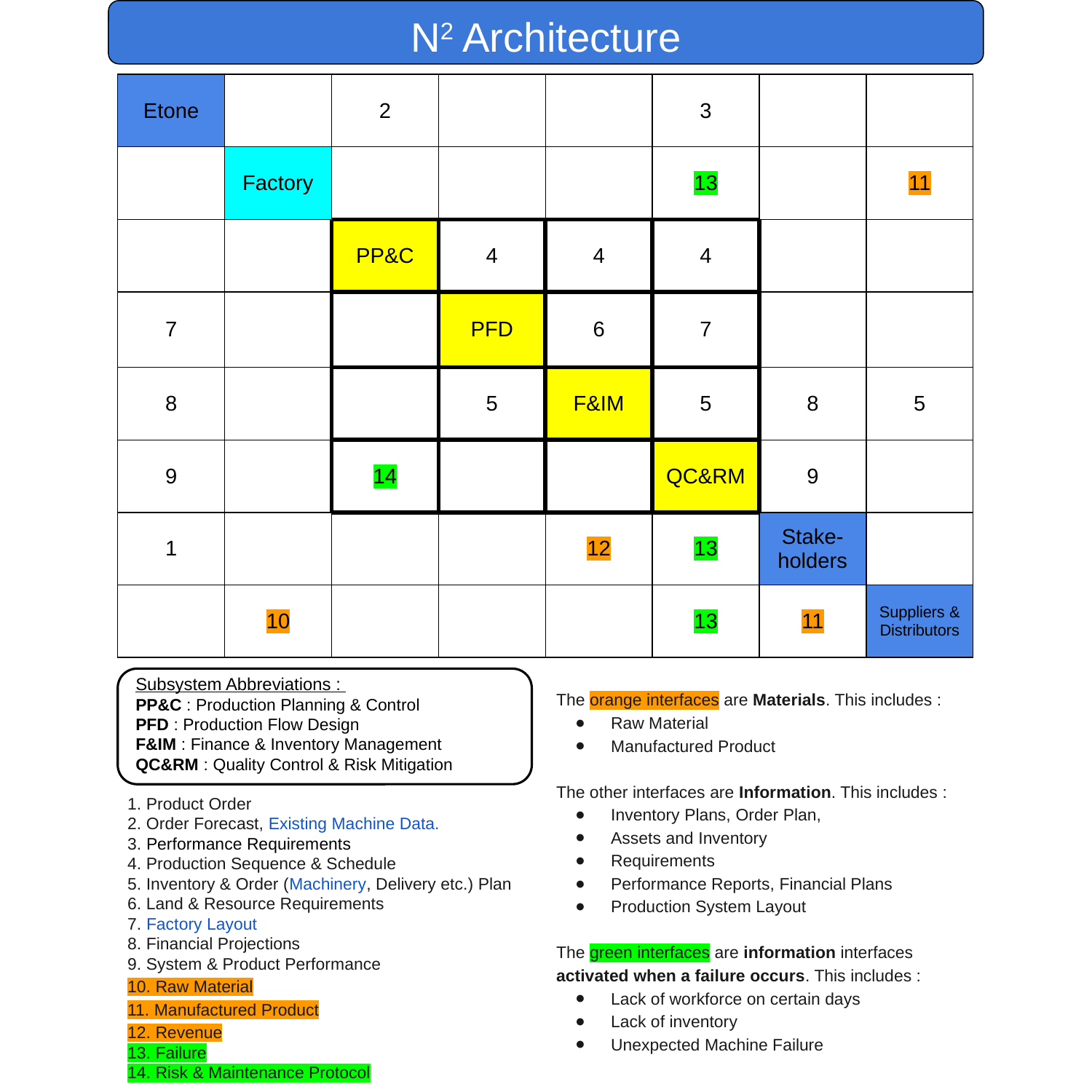

N2 Architecture
| Etone |  | 2 |  |  | 3 |  |  |
| --- | --- | --- | --- | --- | --- | --- | --- |
|  | Factory |  |  |  | 13 |  | 11 |
|  |  | PP&C | 4 | 4 | 4 |  |  |
| 7 |  |  | PFD | 6 | 7 |  |  |
| 8 |  |  | 5 | F&IM | 5 | 8 | 5 |
| 9 |  | 14 |  |  | QC&RM | 9 |  |
| 1 |  |  |  | 12 | 13 | Stake- holders |  |
|  | 10 |  |  |  | 13 | 11 | Suppliers & Distributors |
Subsystem Abbreviations :
PP&C : Production Planning & Control
PFD : Production Flow Design
F&IM : Finance & Inventory Management
QC&RM : Quality Control & Risk Mitigation

The orange interfaces are Materials. This includes :
Raw Material
Manufactured Product

The other interfaces are Information. This includes :
Inventory Plans, Order Plan,
Assets and Inventory
Requirements
Performance Reports, Financial Plans
Production System Layout

The green interfaces are information interfaces activated when a failure occurs. This includes :
Lack of workforce on certain days
Lack of inventory
Unexpected Machine Failure
1. Product Order
2. Order Forecast, Existing Machine Data.
3. Performance Requirements
4. Production Sequence & Schedule
5. Inventory & Order (Machinery, Delivery etc.) Plan
6. Land & Resource Requirements
7. Factory Layout
8. Financial Projections
9. System & Product Performance
10. Raw Material
11. Manufactured Product
12. Revenue
13. Failure
14. Risk & Maintenance Protocol